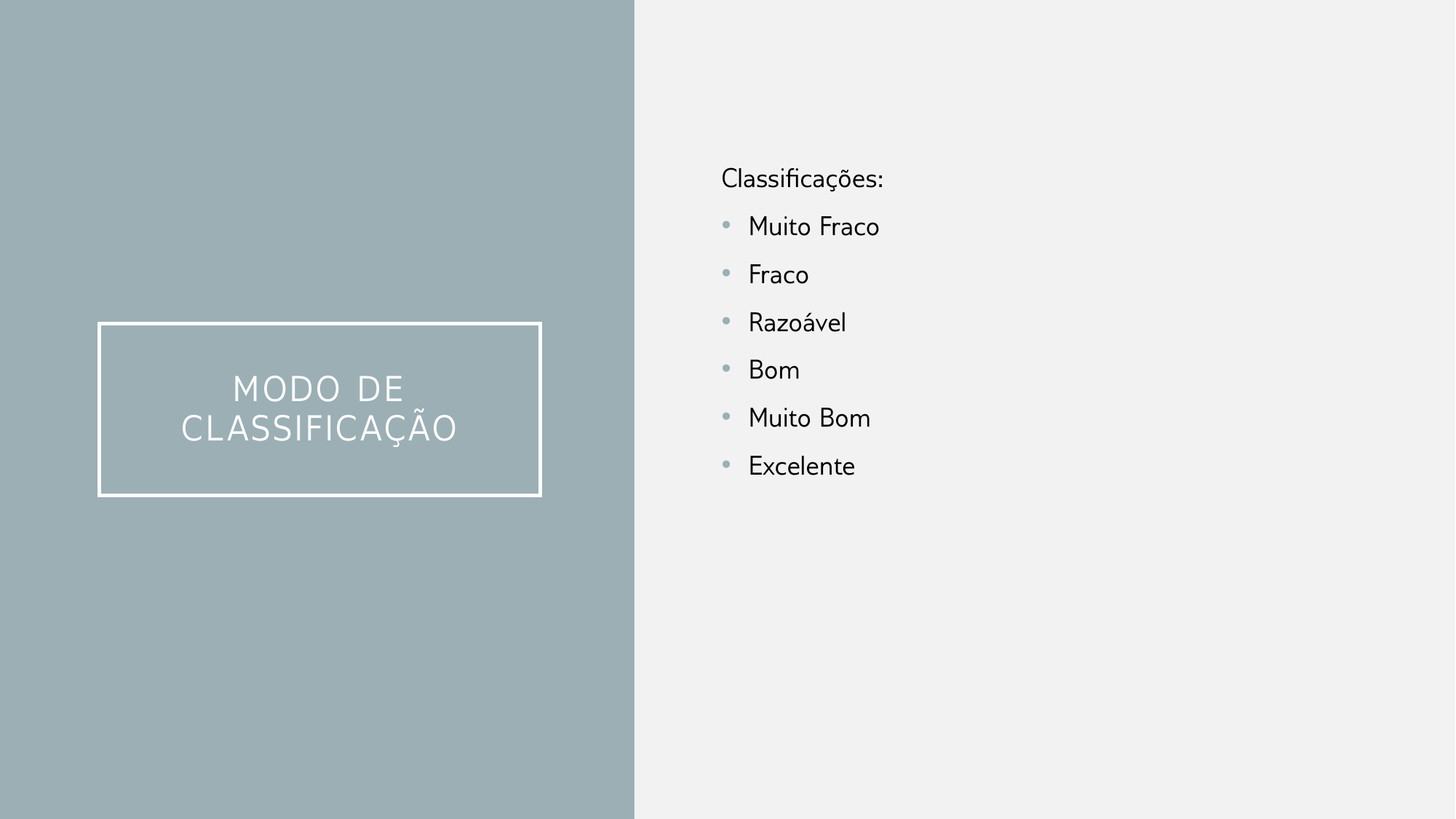

Classificações:
Muito Fraco
Fraco
Razoável
Bom
Muito Bom
Excelente

# Modo de Classificação